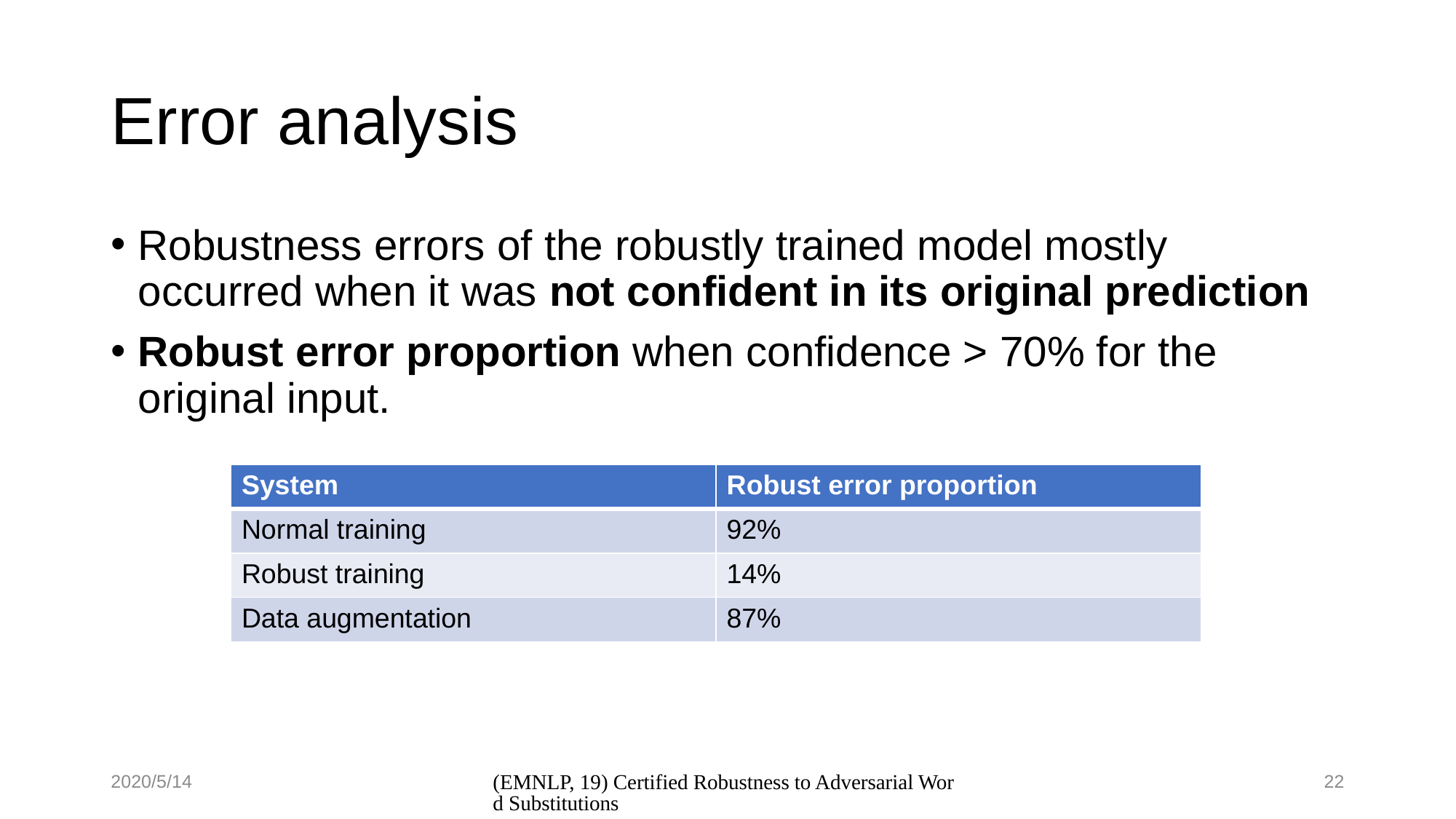

# Error analysis
Robustness errors of the robustly trained model mostly occurred when it was not confident in its original prediction
Robust error proportion when confidence > 70% for the original input.

| System | Robust error proportion |
| --- | --- |
| Normal training | 92% |
| Robust training | 14% |
| Data augmentation | 87% |
2020/5/14
(EMNLP, 19) Certified Robustness to Adversarial Word Substitutions
22